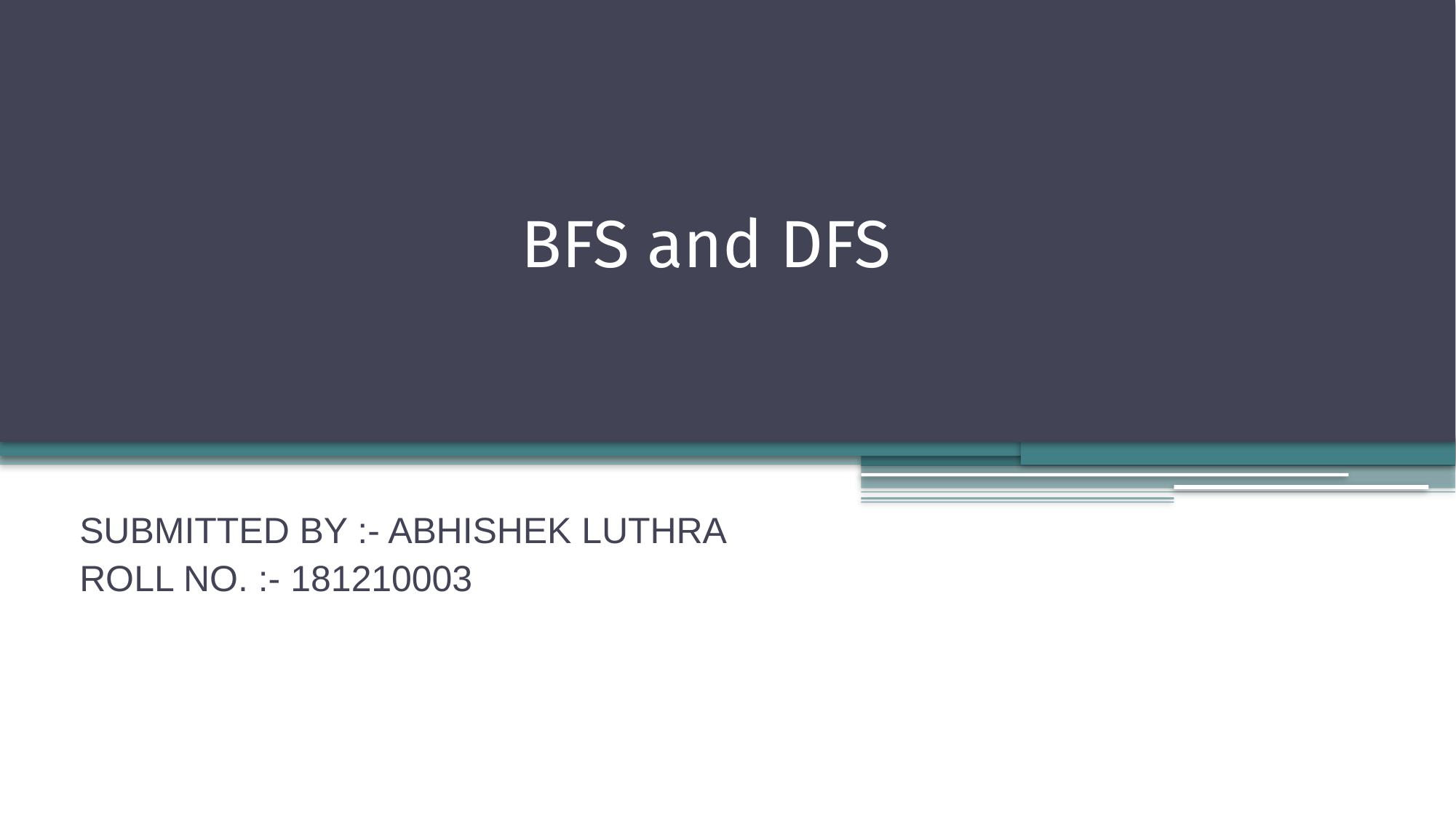

# BFS and DFS
SUBMITTED BY :- ABHISHEK LUTHRA
ROLL NO. :- 181210003